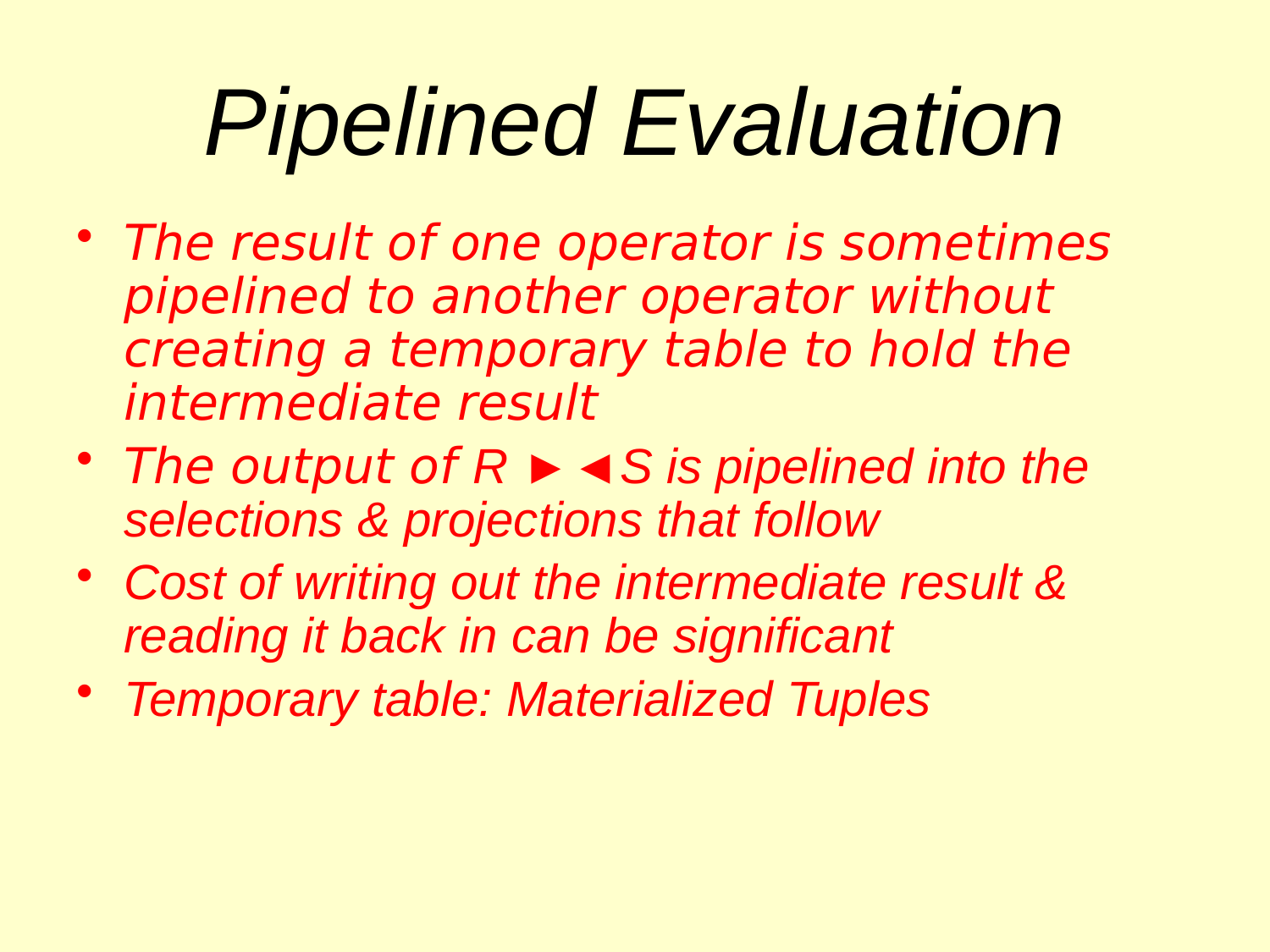

# Pipelined Evaluation
The result of one operator is sometimes pipelined to another operator without creating a temporary table to hold the intermediate result
The output of R ►◄S is pipelined into the selections & projections that follow
Cost of writing out the intermediate result & reading it back in can be significant
Temporary table: Materialized Tuples